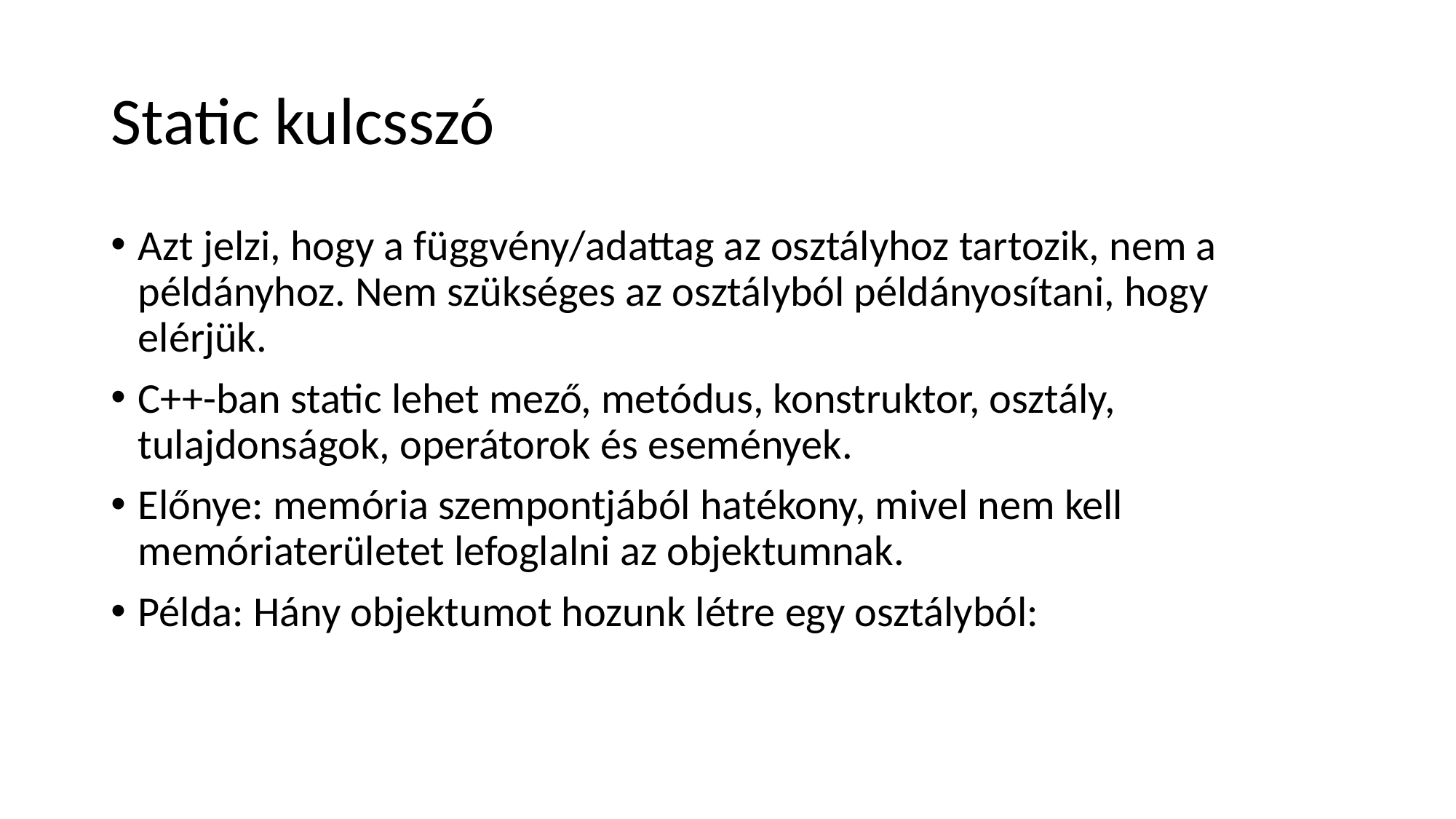

# Static kulcsszó
Azt jelzi, hogy a függvény/adattag az osztályhoz tartozik, nem a példányhoz. Nem szükséges az osztályból példányosítani, hogy elérjük.
C++-ban static lehet mező, metódus, konstruktor, osztály, tulajdonságok, operátorok és események.
Előnye: memória szempontjából hatékony, mivel nem kell memóriaterületet lefoglalni az objektumnak.
Példa: Hány objektumot hozunk létre egy osztályból: